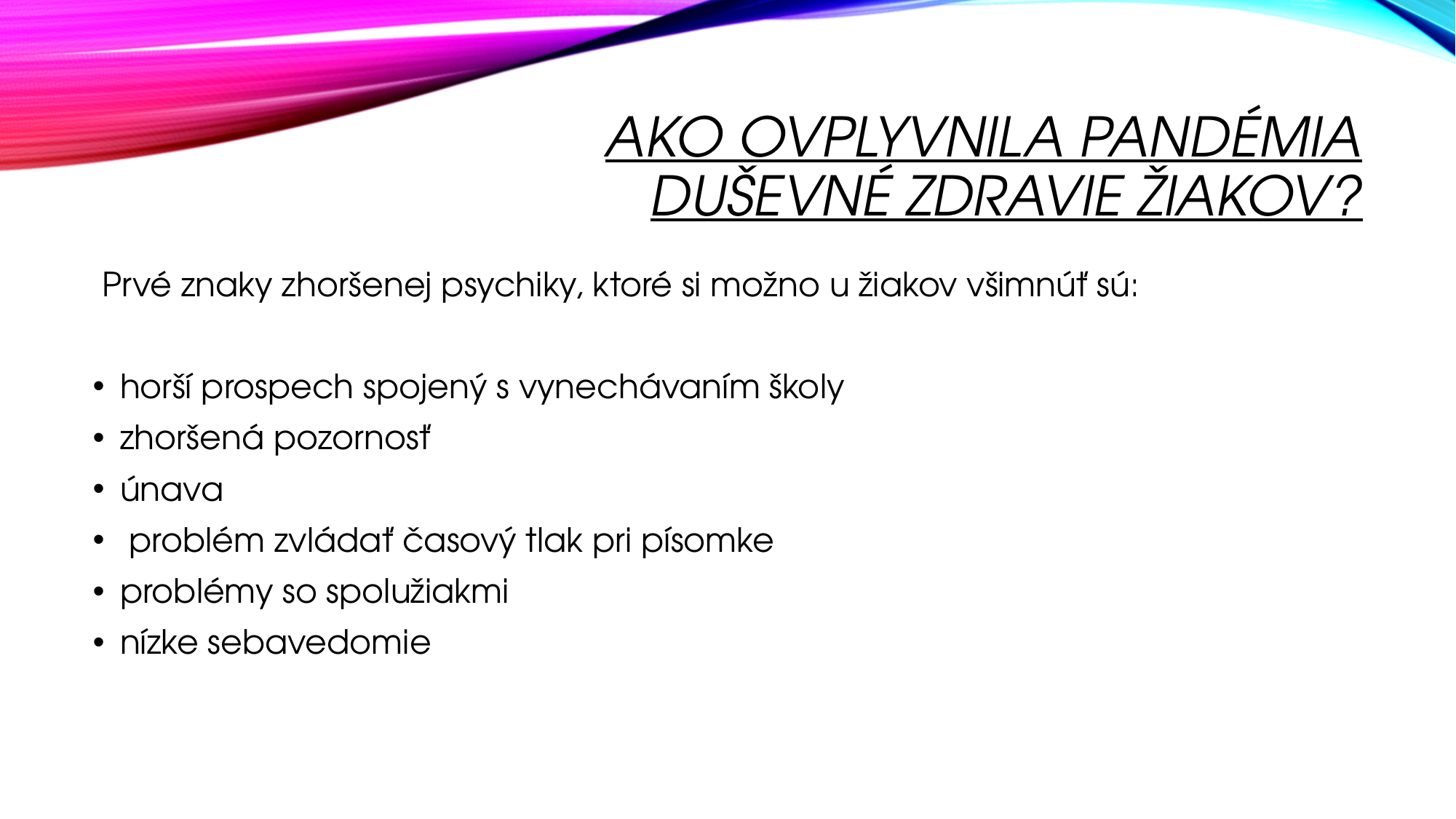

# Ako ovplyvnila pandémia duševné zdravie žiakov?
 Prvé znaky zhoršenej psychiky, ktoré si možno u žiakov všimnúť sú:

horší prospech spojený s vynechávaním školy
zhoršená pozornosť
únava
 problém zvládať časový tlak pri písomke
problémy so spolužiakmi
nízke sebavedomie